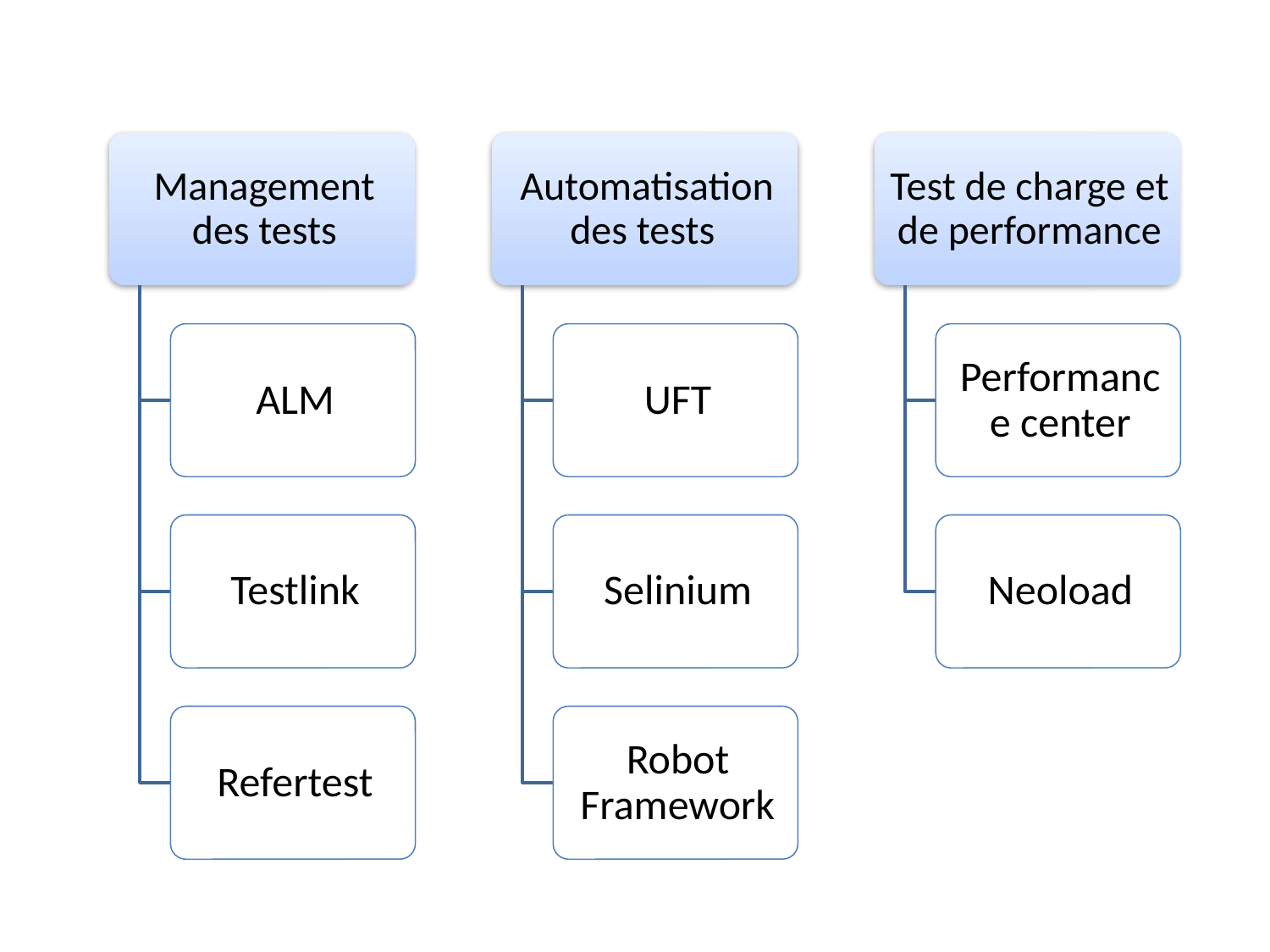

Management des tests
ALM
Testlink
Refertest
Automatisation des tests
UFT
Selinium
Robot Framework
Test de charge et de performance
Performance center
Neoload